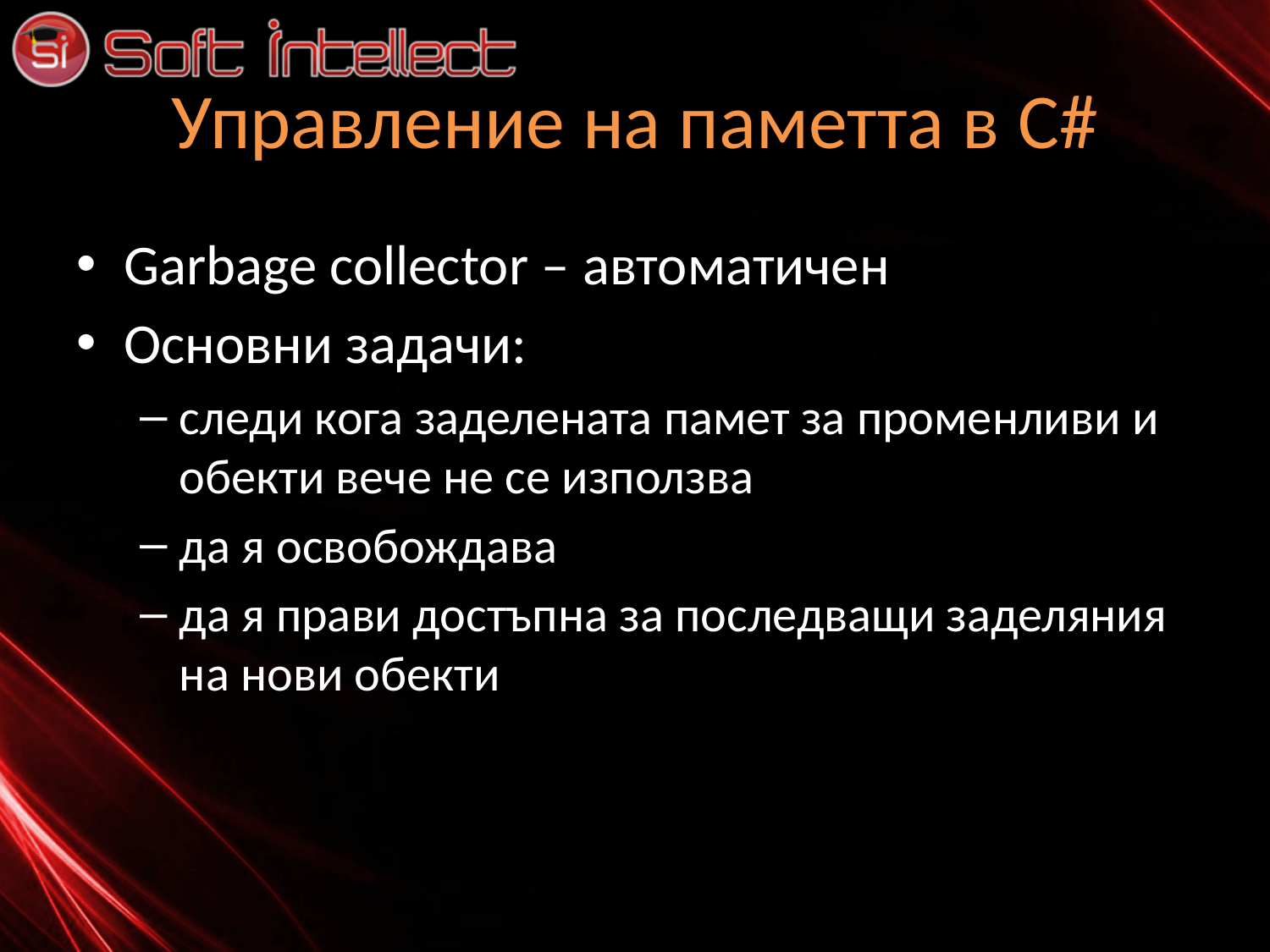

# Управление на паметта в C#
Garbage collector – автоматичен
Основни задачи:
следи кога заделената памет за променливи и обекти вече не се използва
да я освобождава
да я прави достъпна за последващи заделяния на нови обекти